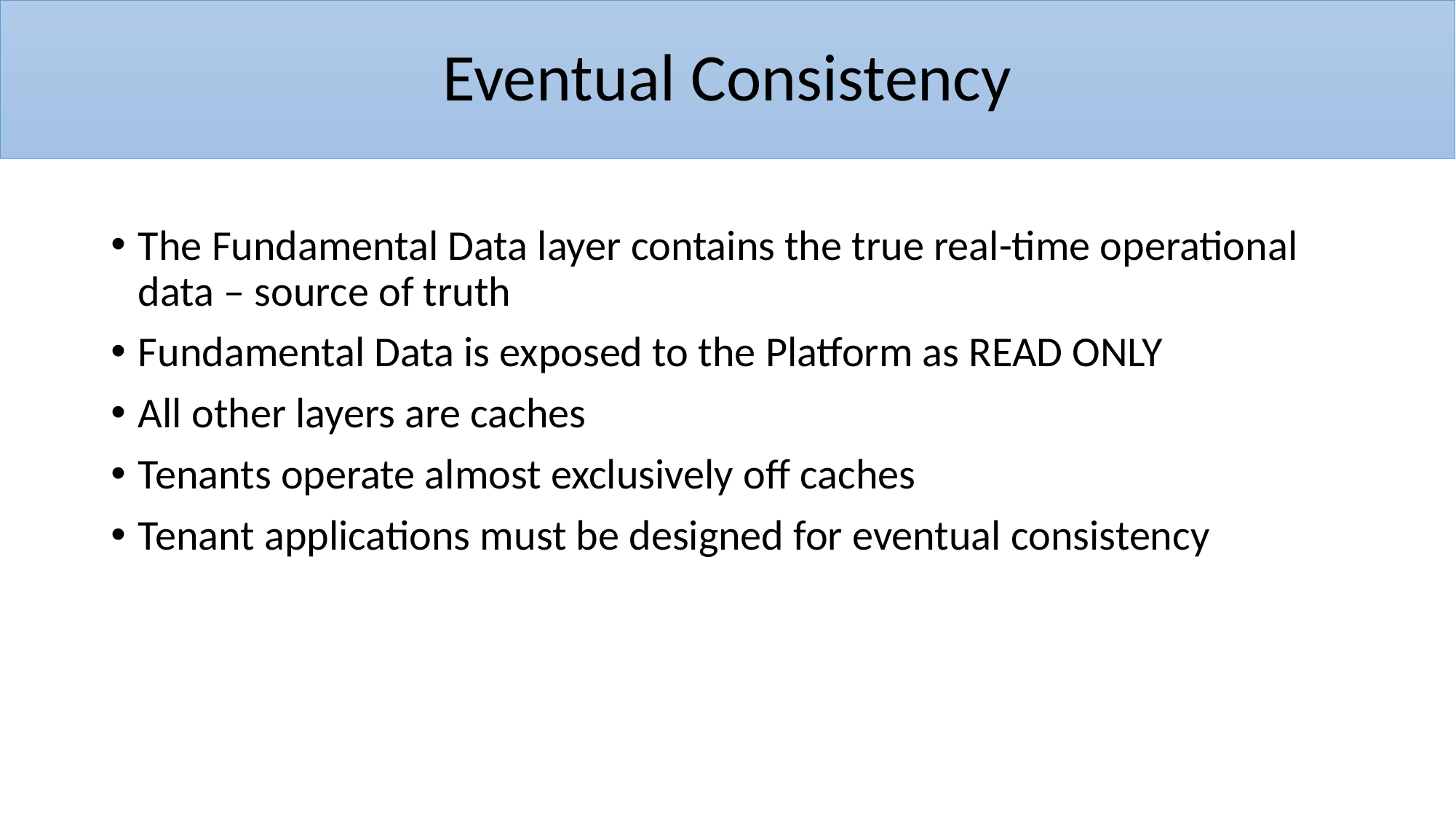

# Eventual Consistency
The Fundamental Data layer contains the true real-time operational data – source of truth
Fundamental Data is exposed to the Platform as READ ONLY
All other layers are caches
Tenants operate almost exclusively off caches
Tenant applications must be designed for eventual consistency